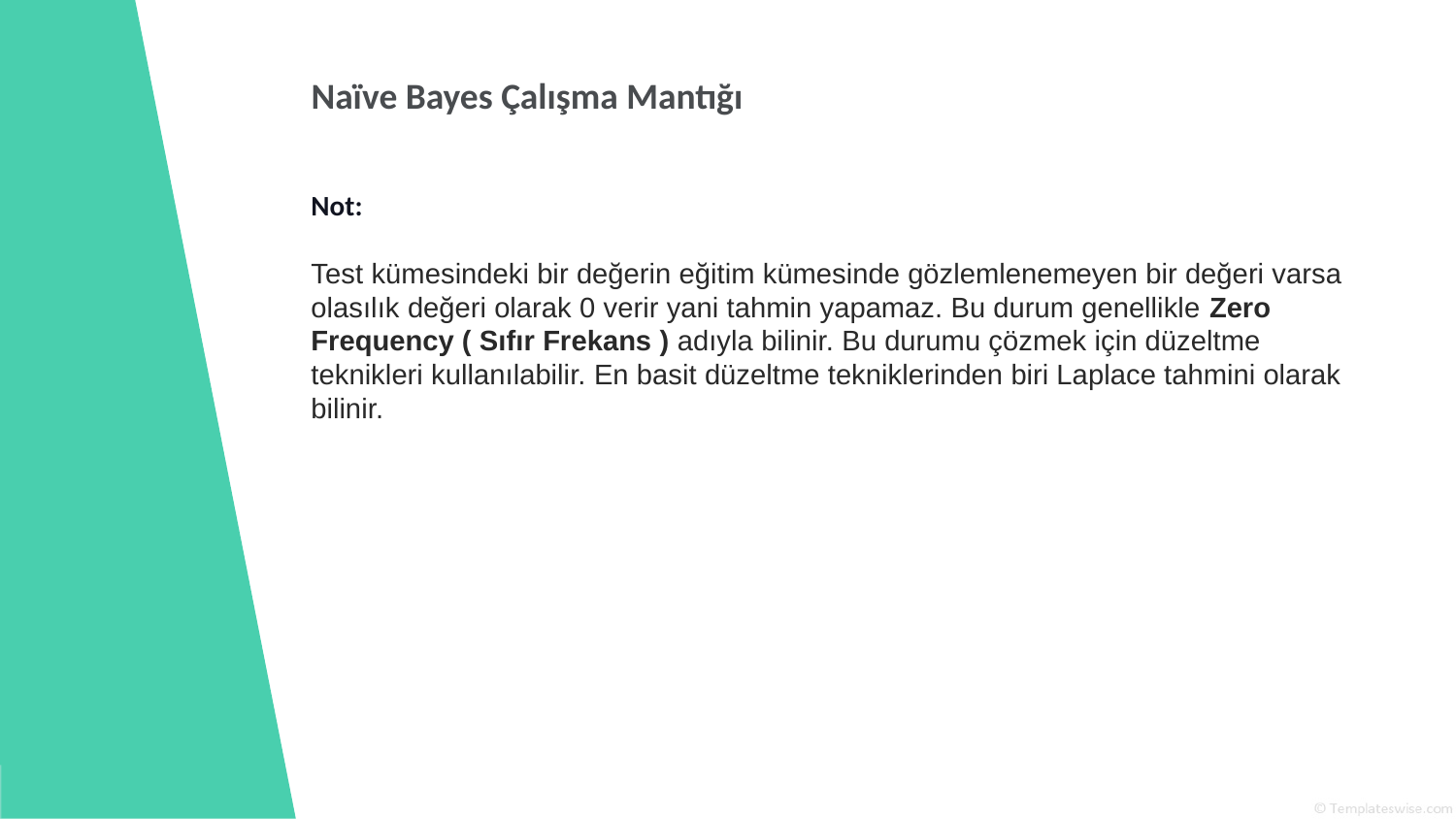

# Naïve Bayes Çalışma Mantığı
Not:

Test kümesindeki bir değerin eğitim kümesinde gözlemlenemeyen bir değeri varsa olasılık değeri olarak 0 verir yani tahmin yapamaz. Bu durum genellikle Zero Frequency ( Sıfır Frekans ) adıyla bilinir. Bu durumu çözmek için düzeltme teknikleri kullanılabilir. En basit düzeltme tekniklerinden biri Laplace tahmini olarak bilinir.